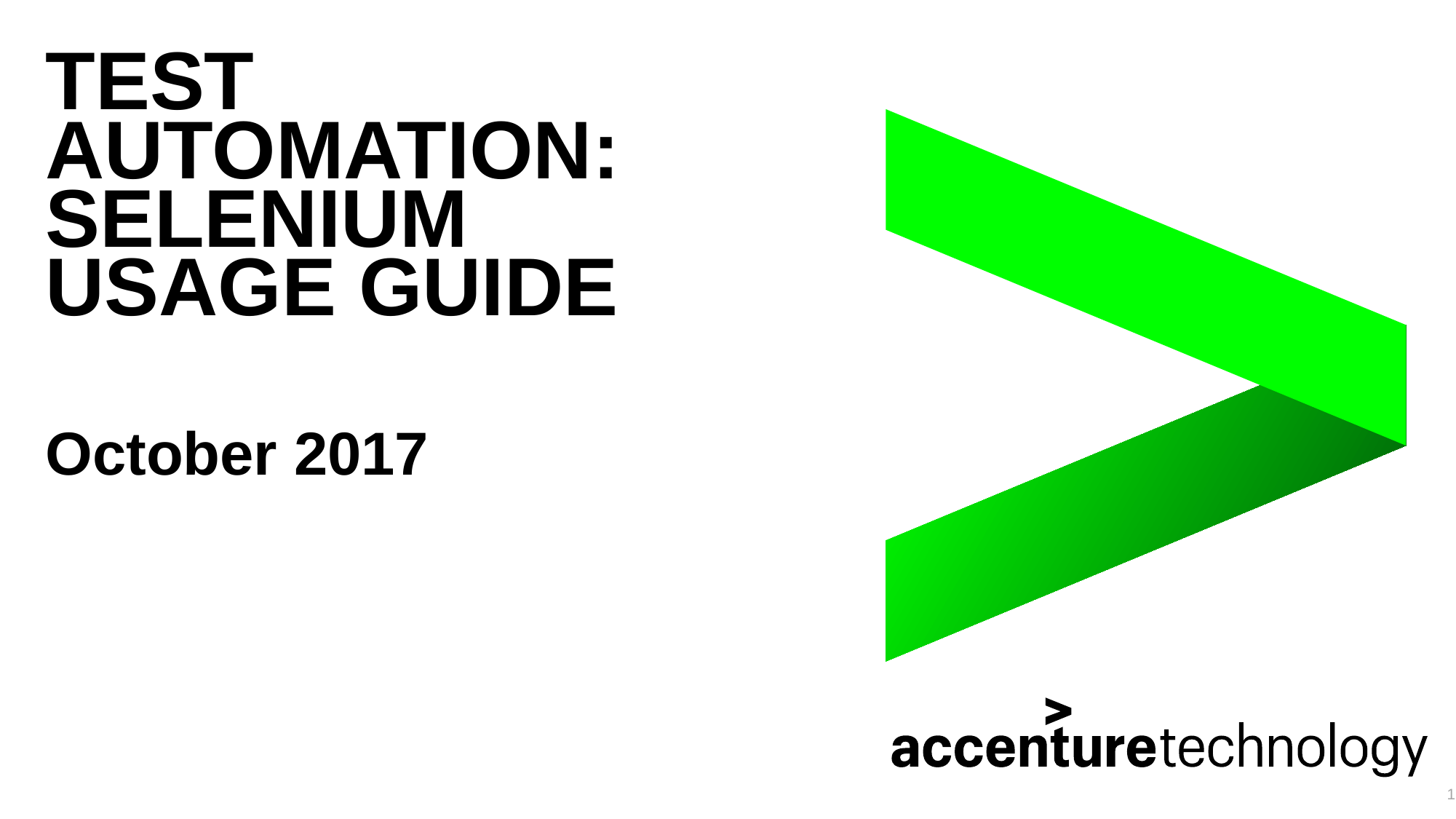

# Test Automation: Selenium Usage Guide
October 2017
1